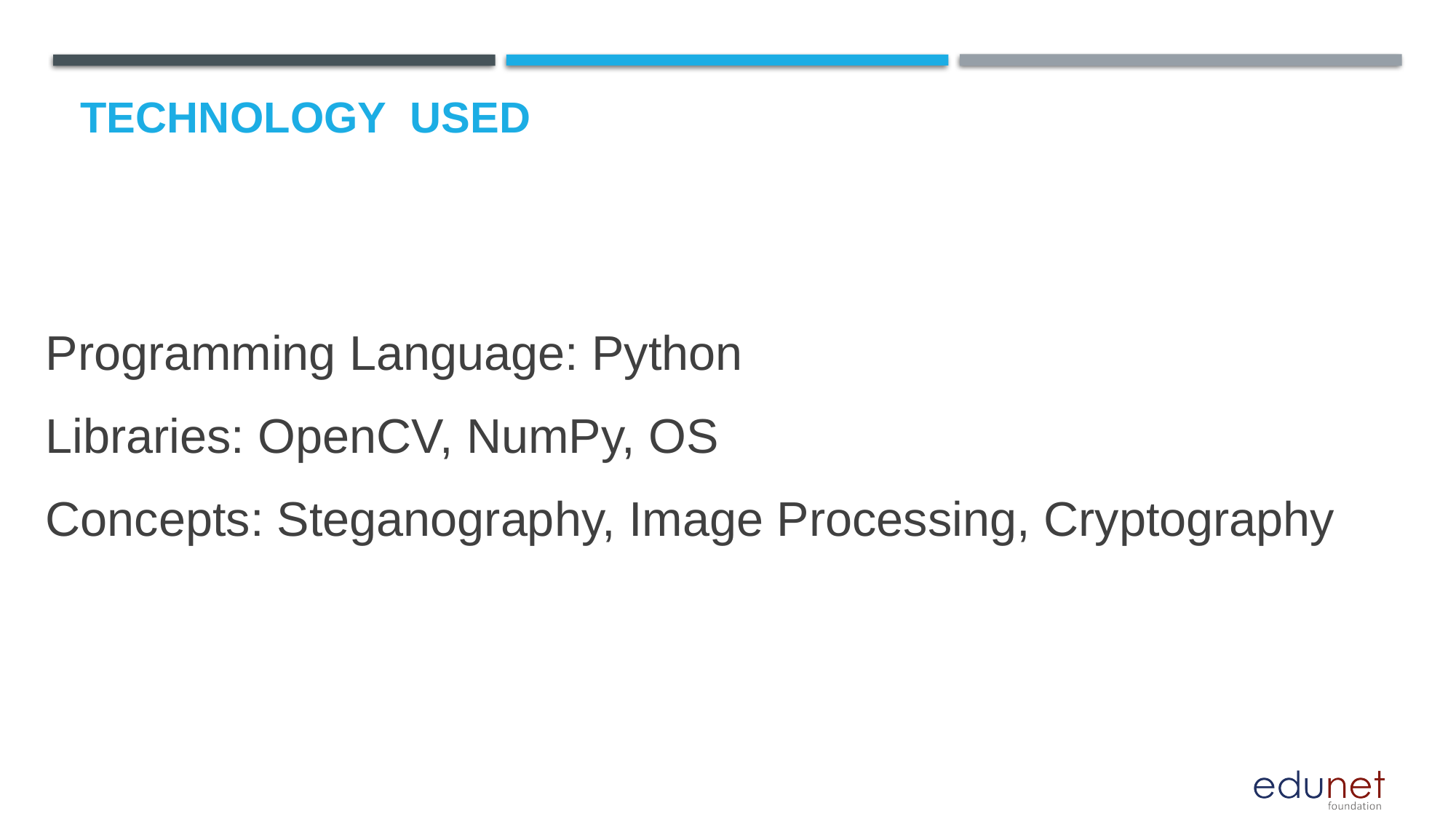

# Technology  used
Programming Language: Python
Libraries: OpenCV, NumPy, OS
Concepts: Steganography, Image Processing, Cryptography